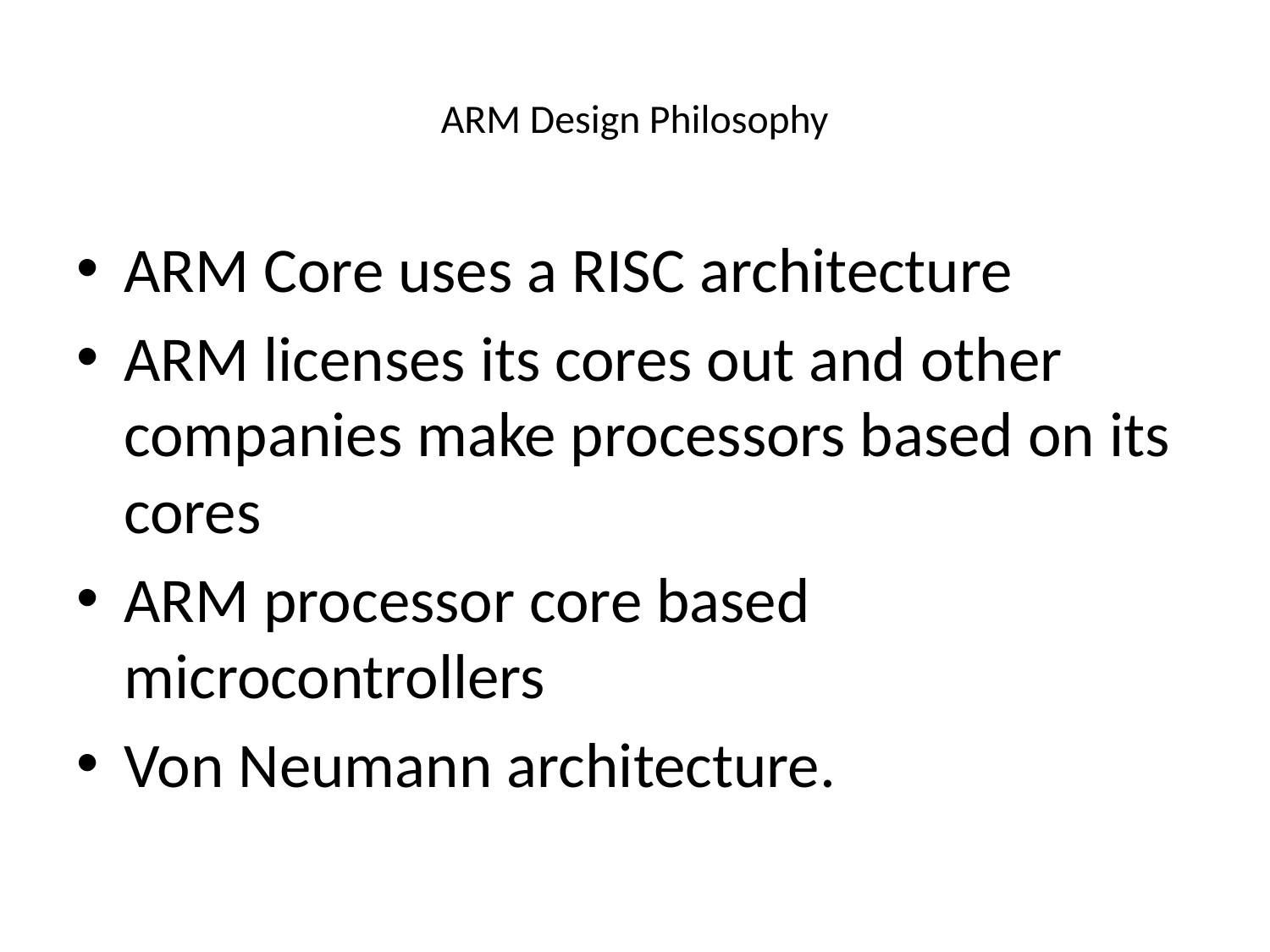

# ARM Design Philosophy
ARM Core uses a RISC architecture
ARM licenses its cores out and other companies make processors based on its cores
ARM processor core based microcontrollers
Von Neumann architecture.